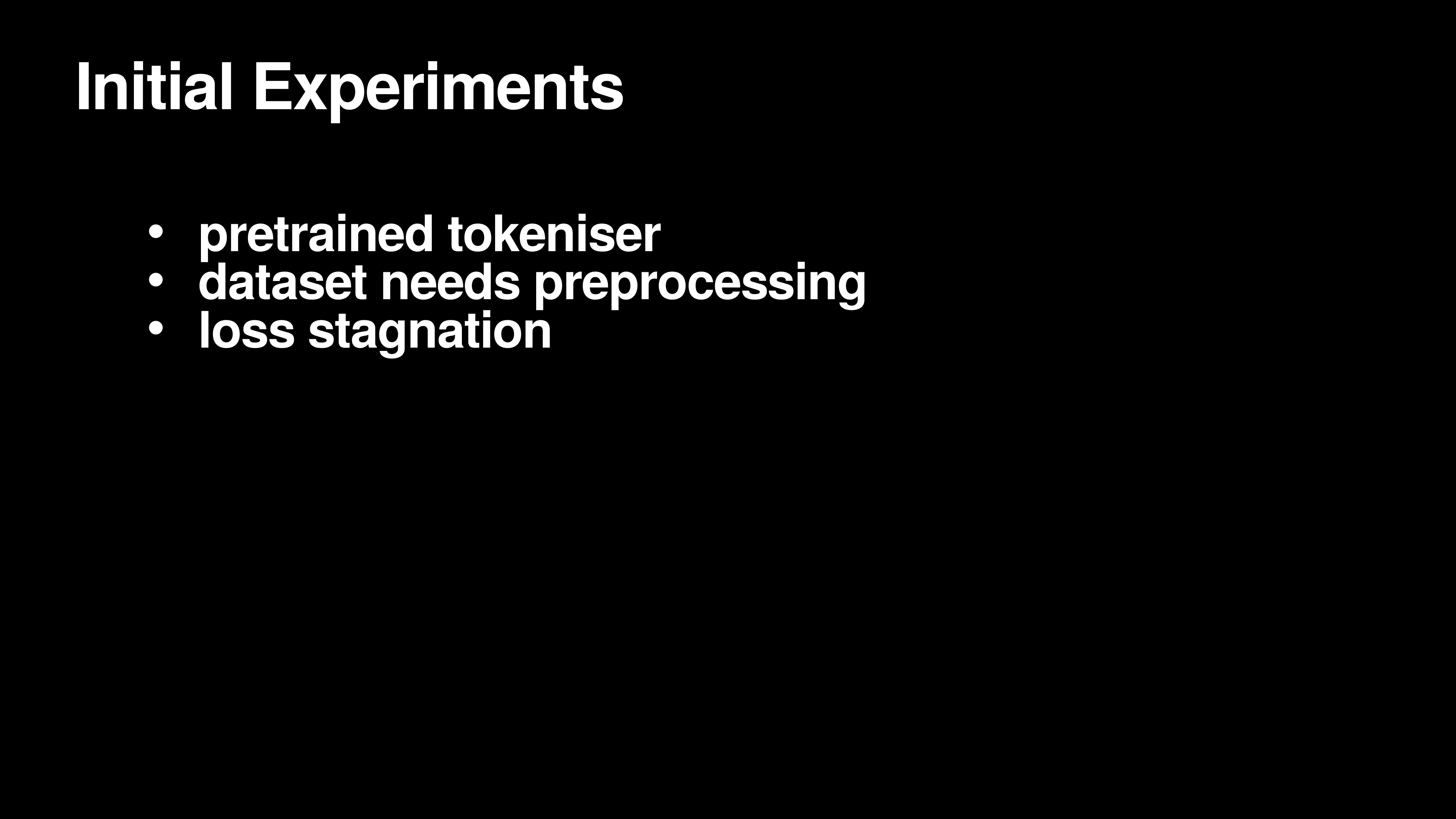

# Initial Experiments

pretrained tokeniser
dataset needs preprocessing
loss stagnation